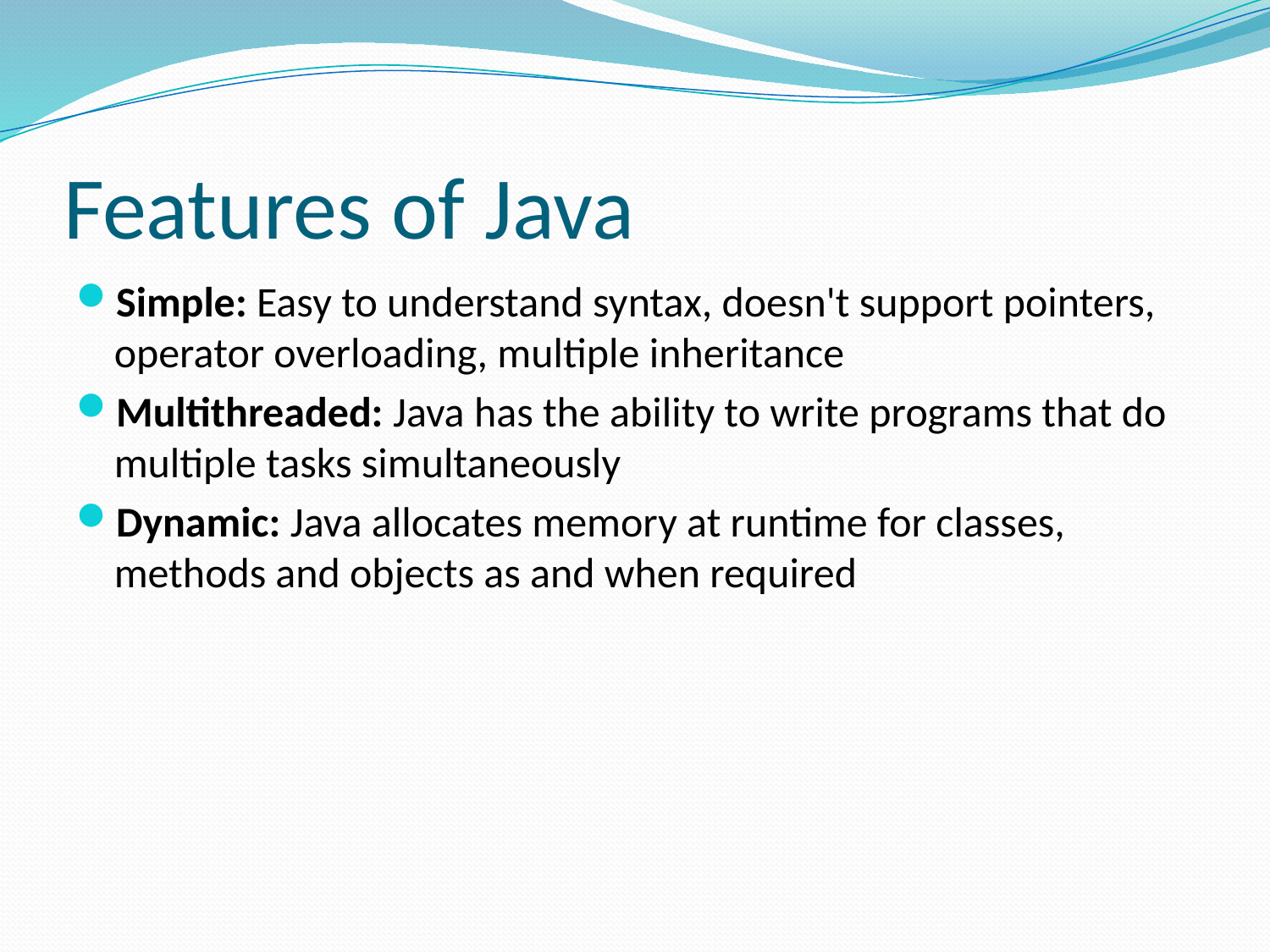

# Features of Java
Simple: Easy to understand syntax, doesn't support pointers, operator overloading, multiple inheritance
Multithreaded: Java has the ability to write programs that do multiple tasks simultaneously
Dynamic: Java allocates memory at runtime for classes, methods and objects as and when required